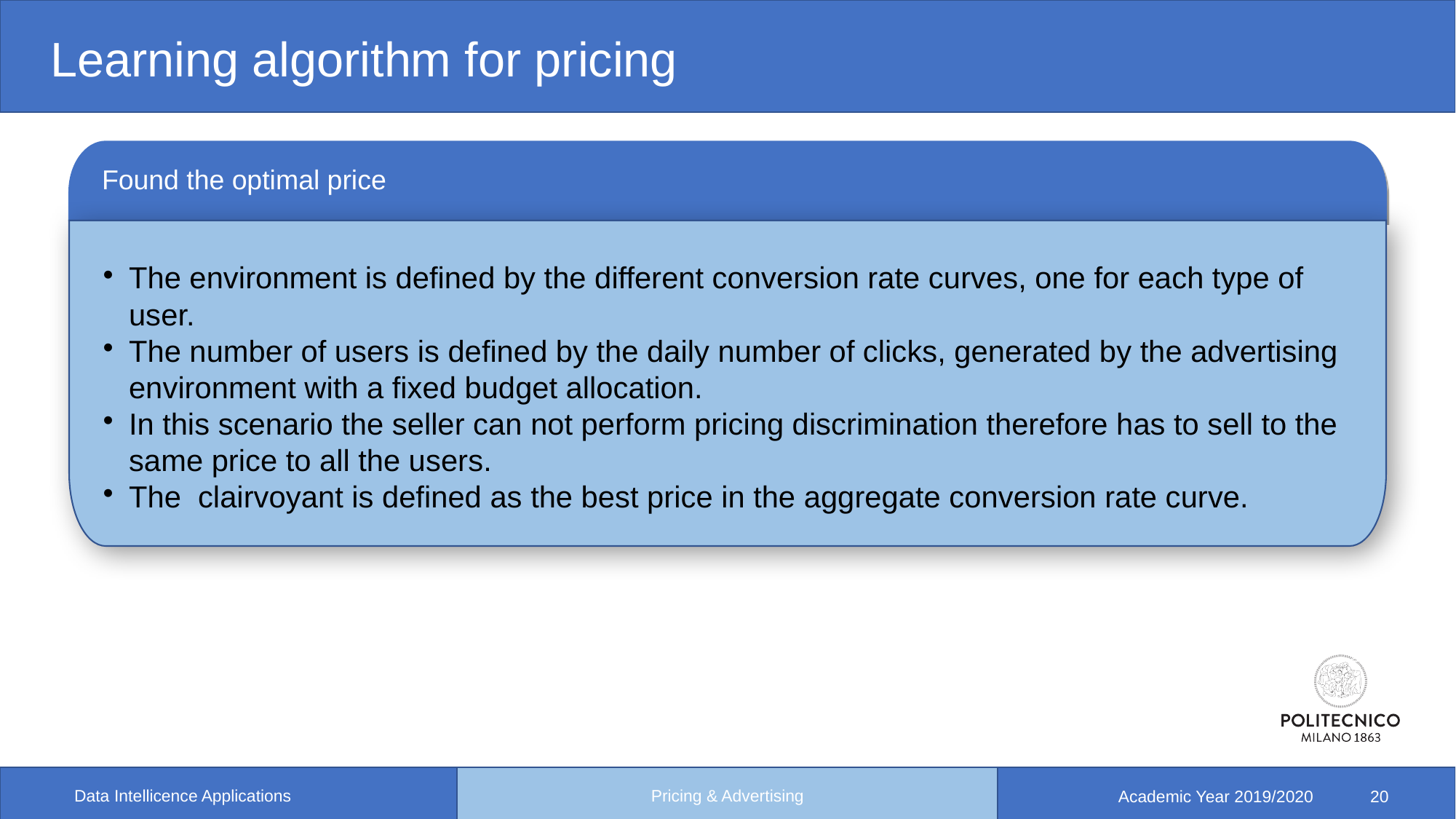

Learning algorithm for pricing

Found the optimal price

The environment is defined by the different conversion rate curves, one for each type of user.
The number of users is defined by the daily number of clicks, generated by the advertising environment with a fixed budget allocation.
In this scenario the seller can not perform pricing discrimination therefore has to sell to the same price to all the users.
The  clairvoyant is defined as the best price in the aggregate conversion rate curve.

Pricing & Advertising
Data Intellicence Applications
Academic Year 2019/2020            20
Pricing & Advertising
Data Intellicence Applications
Academic Year 2019/2020            20